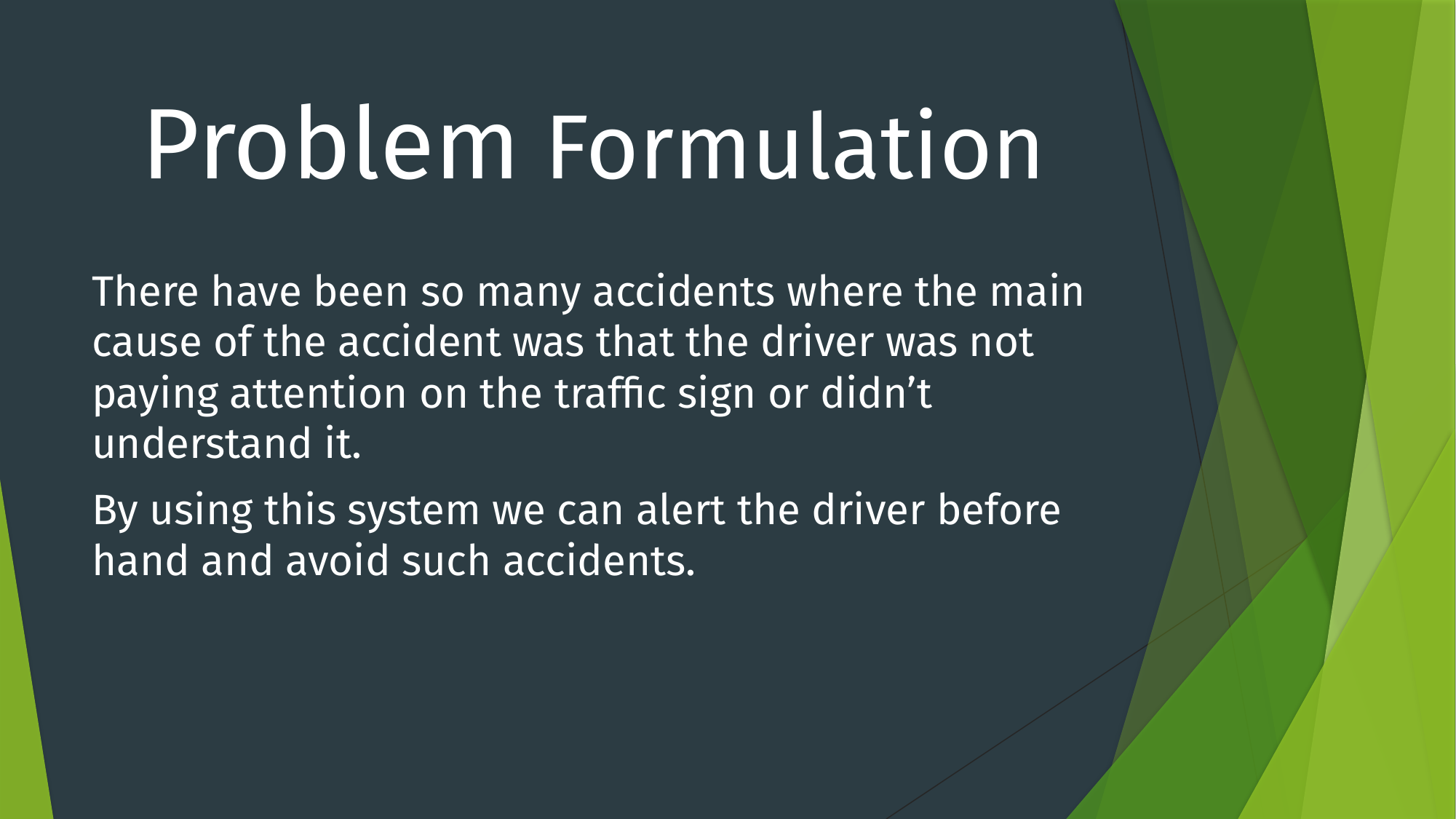

# Problem Formulation
There have been so many accidents where the main cause of the accident was that the driver was not paying attention on the traffic sign or didn’t understand it.
By using this system we can alert the driver before hand and avoid such accidents.